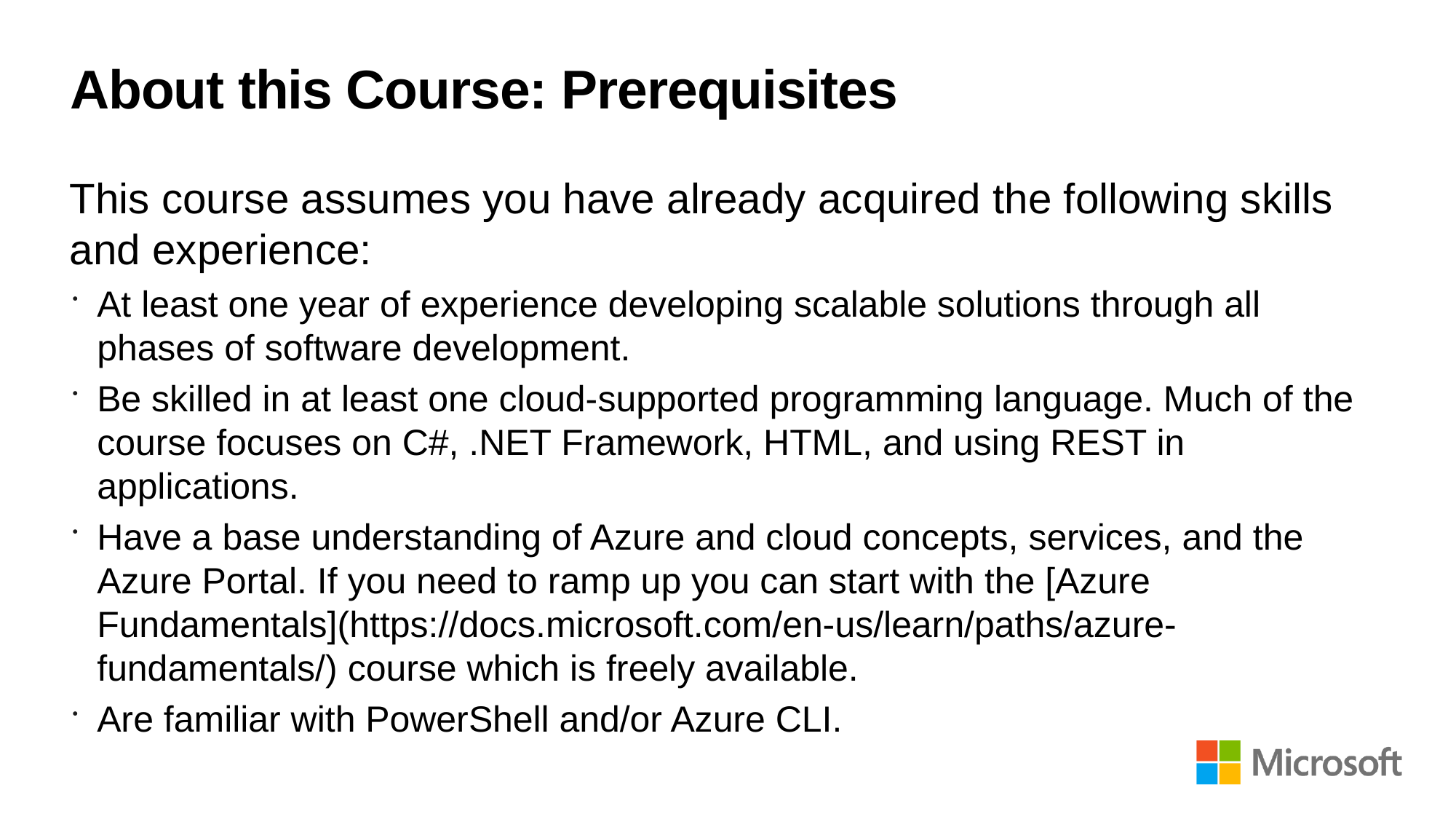

# About this Course: Prerequisites
This course assumes you have already acquired the following skills and experience:
At least one year of experience developing scalable solutions through all phases of software development.
Be skilled in at least one cloud-supported programming language. Much of the course focuses on C#, .NET Framework, HTML, and using REST in applications.
Have a base understanding of Azure and cloud concepts, services, and the Azure Portal. If you need to ramp up you can start with the [Azure Fundamentals](https://docs.microsoft.com/en-us/learn/paths/azure-fundamentals/) course which is freely available.
Are familiar with PowerShell and/or Azure CLI.